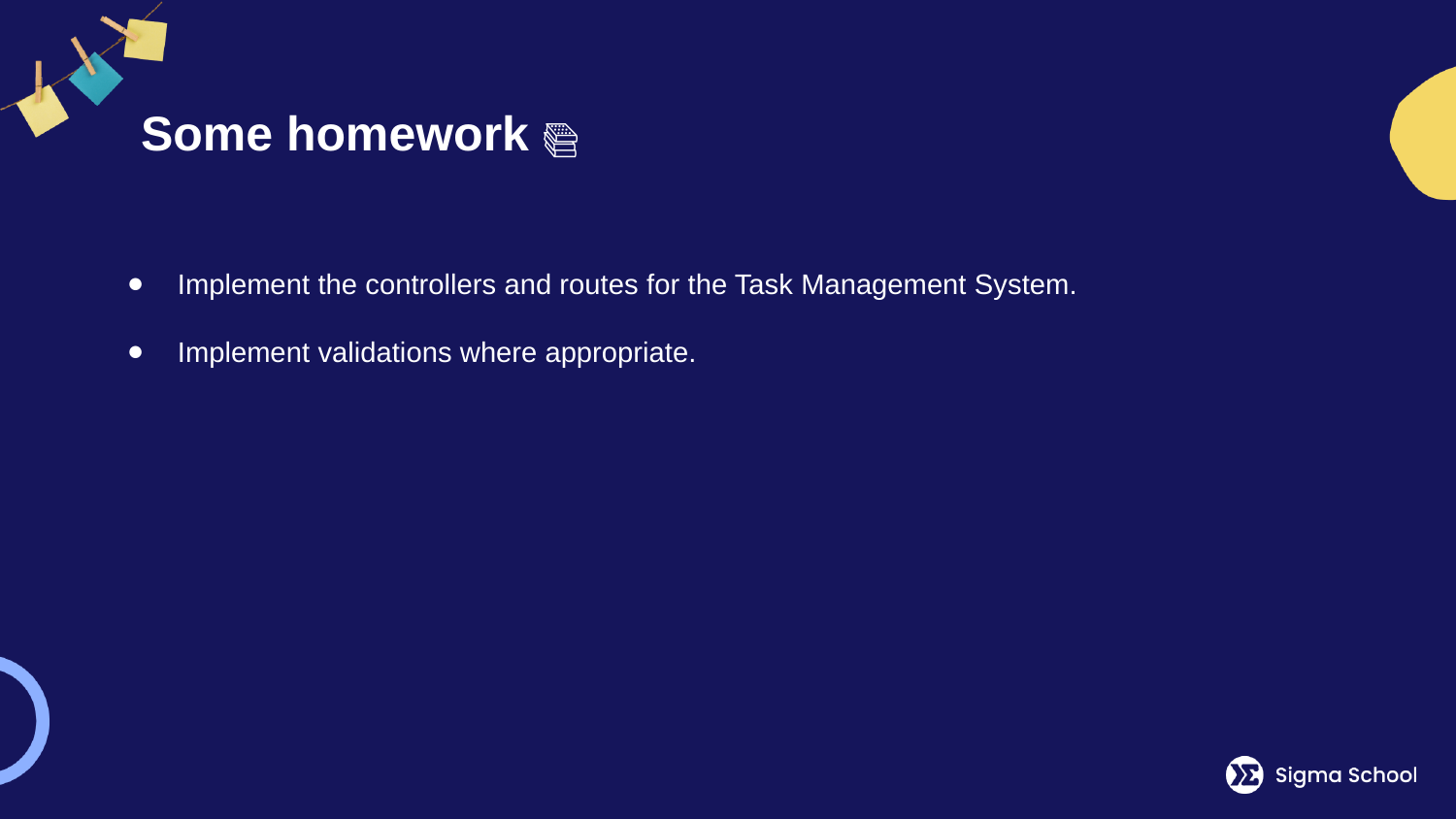

# Some homework 📚
Implement the controllers and routes for the Task Management System.

Implement validations where appropriate.